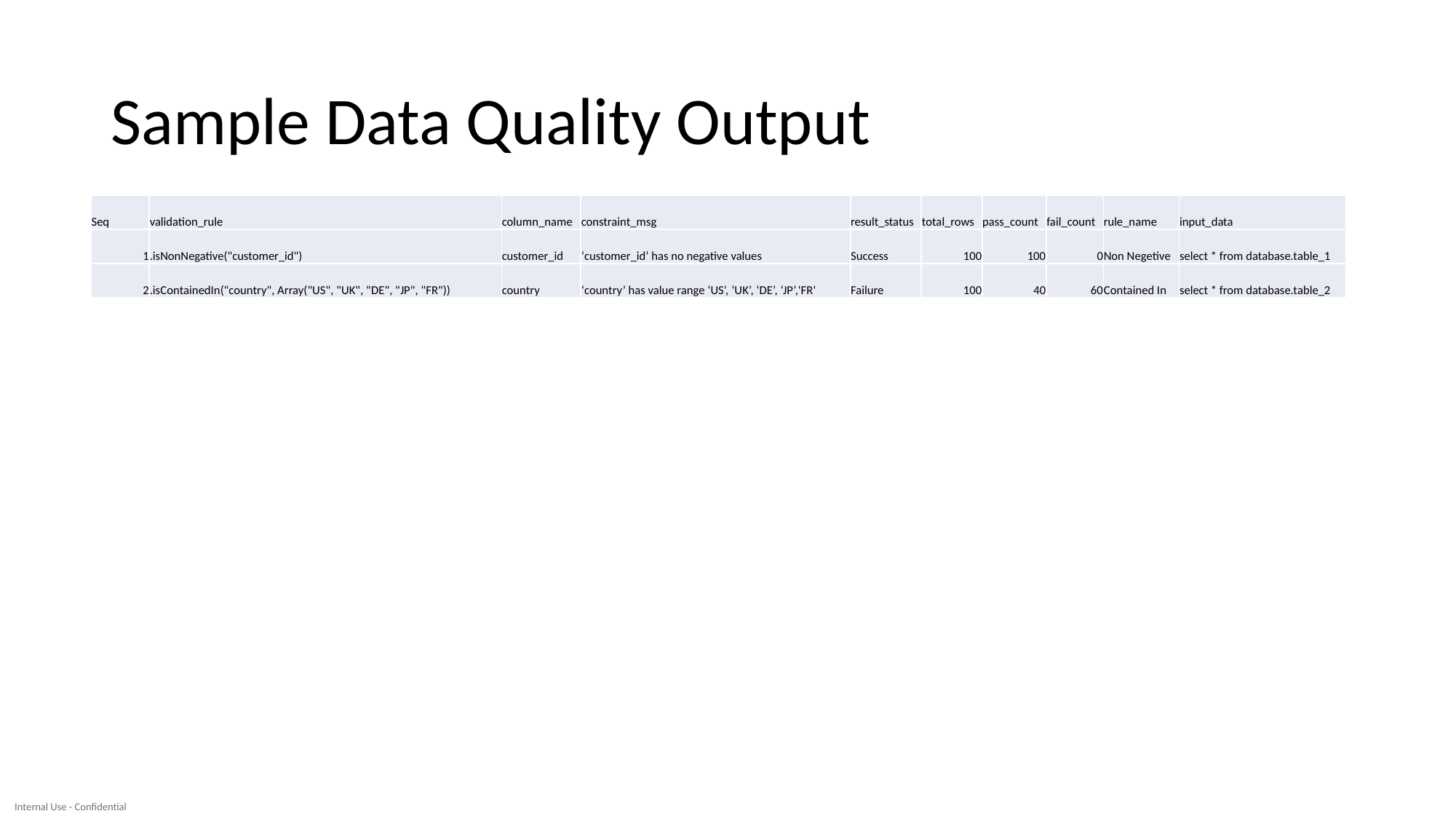

# Sample Data Quality Output
| Seq | validation\_rule | column\_name | constraint\_msg | result\_status | total\_rows | pass\_count | fail\_count | rule\_name | input\_data |
| --- | --- | --- | --- | --- | --- | --- | --- | --- | --- |
| 1 | .isNonNegative("customer\_id") | customer\_id | ‘customer\_id’ has no negative values | Success | 100 | 100 | 0 | Non Negetive | select \* from database.table\_1 |
| 2 | .isContainedIn("country", Array("US", "UK", "DE", "JP", "FR")) | country | ‘country’ has value range ‘US’, ‘UK’, ‘DE’, ‘JP’,'FR' | Failure | 100 | 40 | 60 | Contained In | select \* from database.table\_2 |